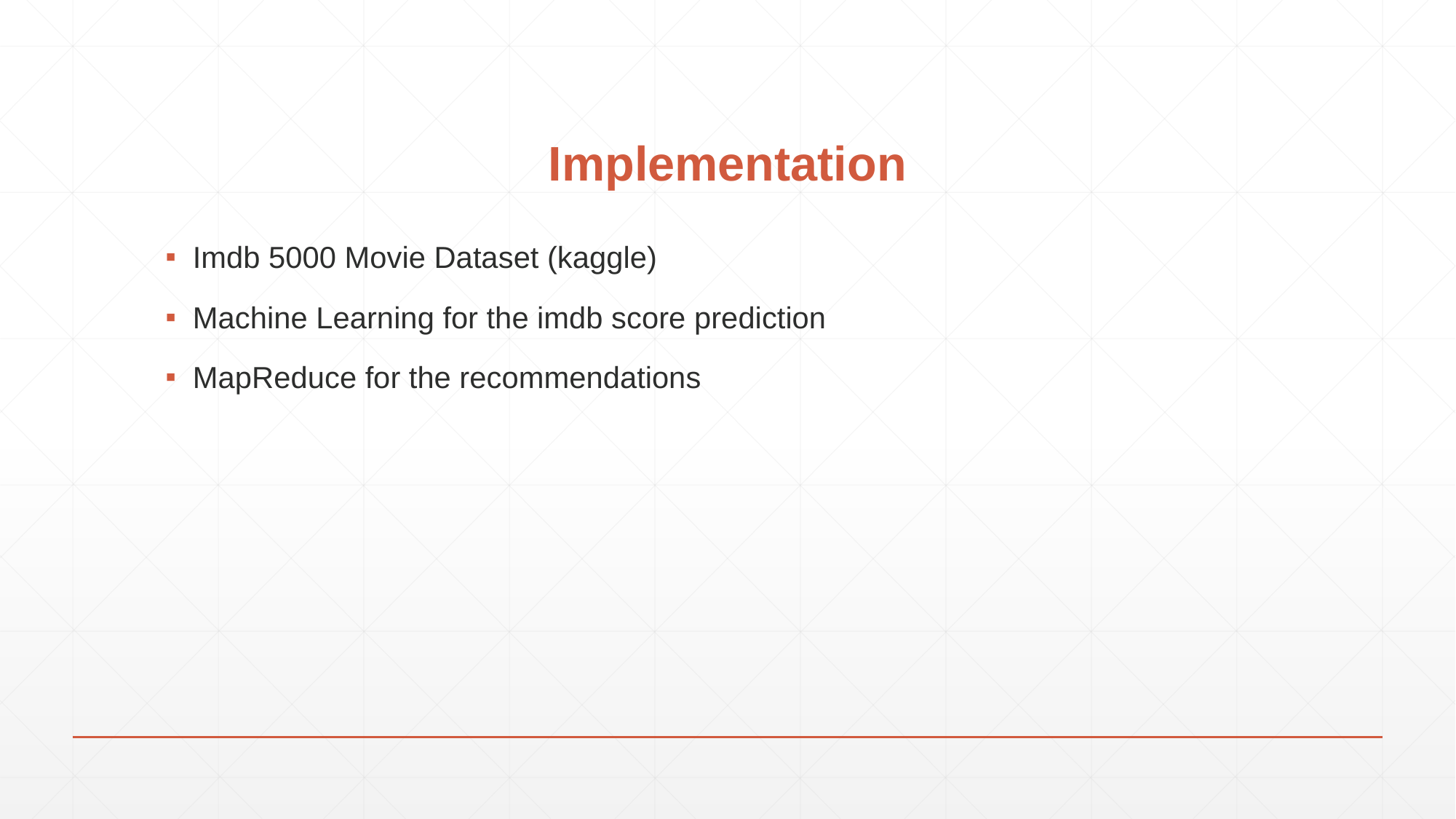

# Implementation
Imdb 5000 Movie Dataset (kaggle)
Machine Learning for the imdb score prediction
MapReduce for the recommendations